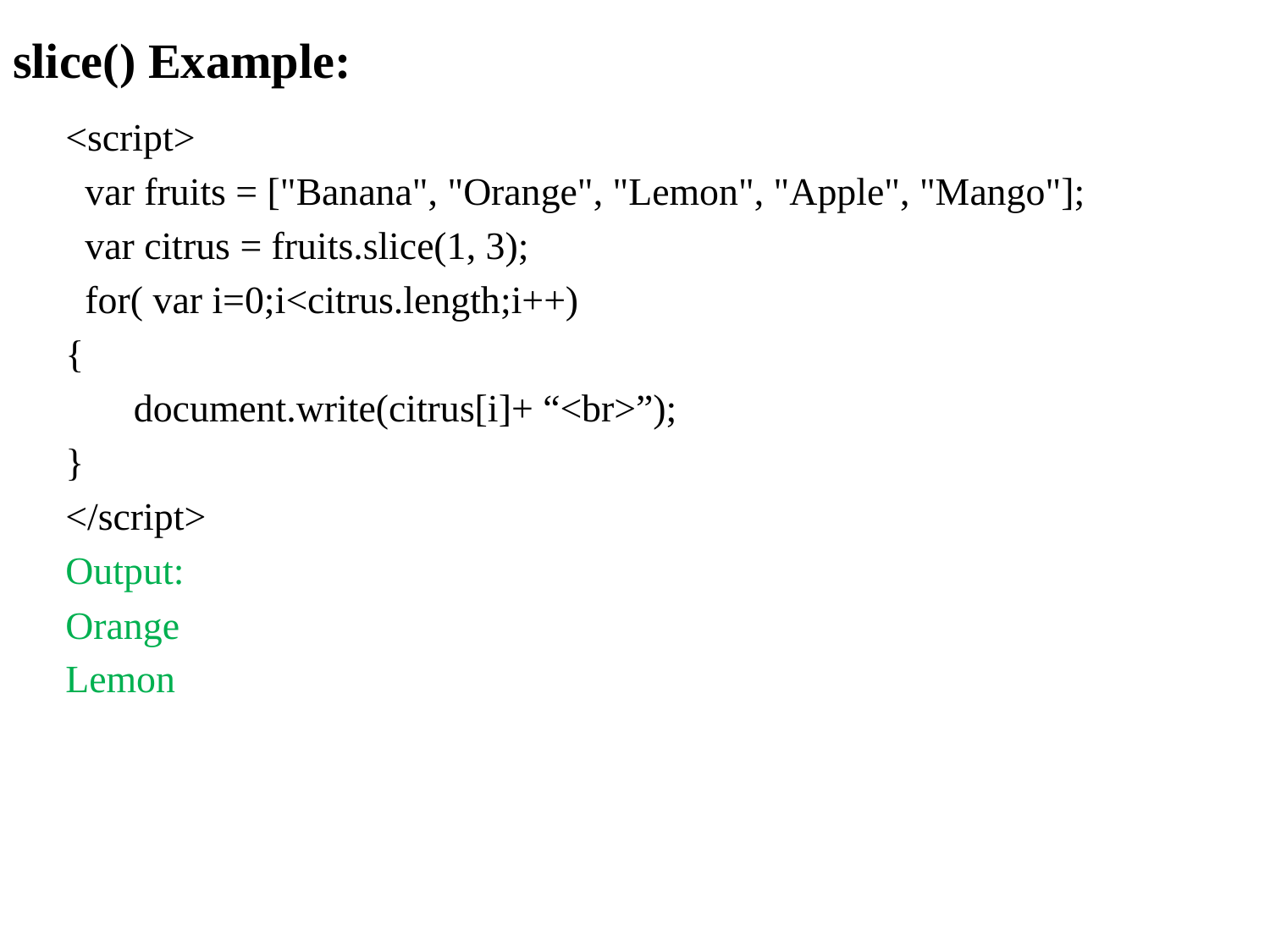

# slice() Example:
<script>
  var fruits = ["Banana", "Orange", "Lemon", "Apple", "Mango"];
  var citrus = fruits.slice(1, 3);
  for( var i=0;i<citrus.length;i++)
{
       document.write(citrus[i]+ “<br>”);
}
</script>
Output:
Orange
Lemon